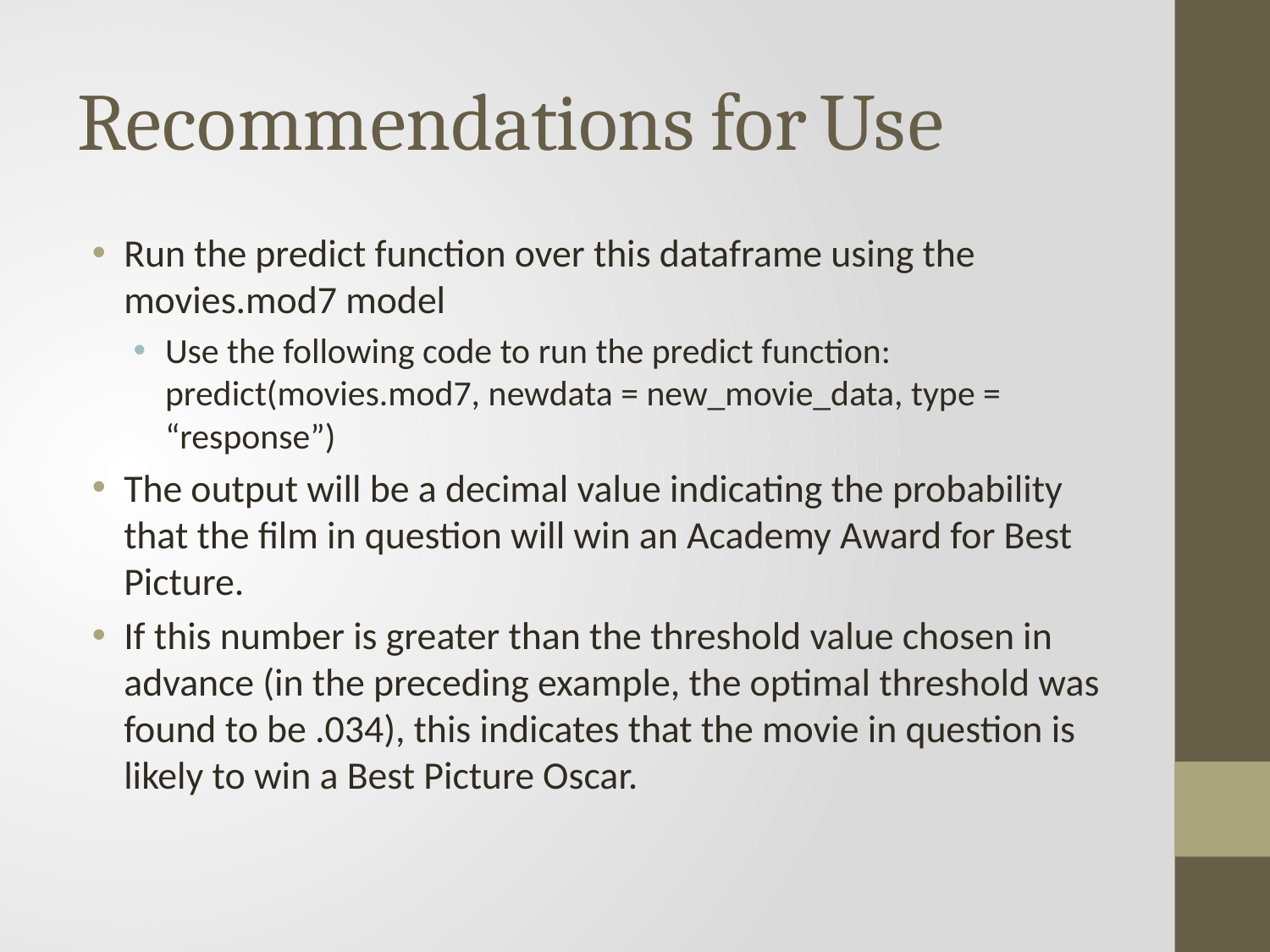

# Recommendations for Use
Run the predict function over this dataframe using the movies.mod7 model
Use the following code to run the predict function: predict(movies.mod7, newdata = new_movie_data, type = “response”)
The output will be a decimal value indicating the probability that the film in question will win an Academy Award for Best Picture.
If this number is greater than the threshold value chosen in advance (in the preceding example, the optimal threshold was found to be .034), this indicates that the movie in question is likely to win a Best Picture Oscar.